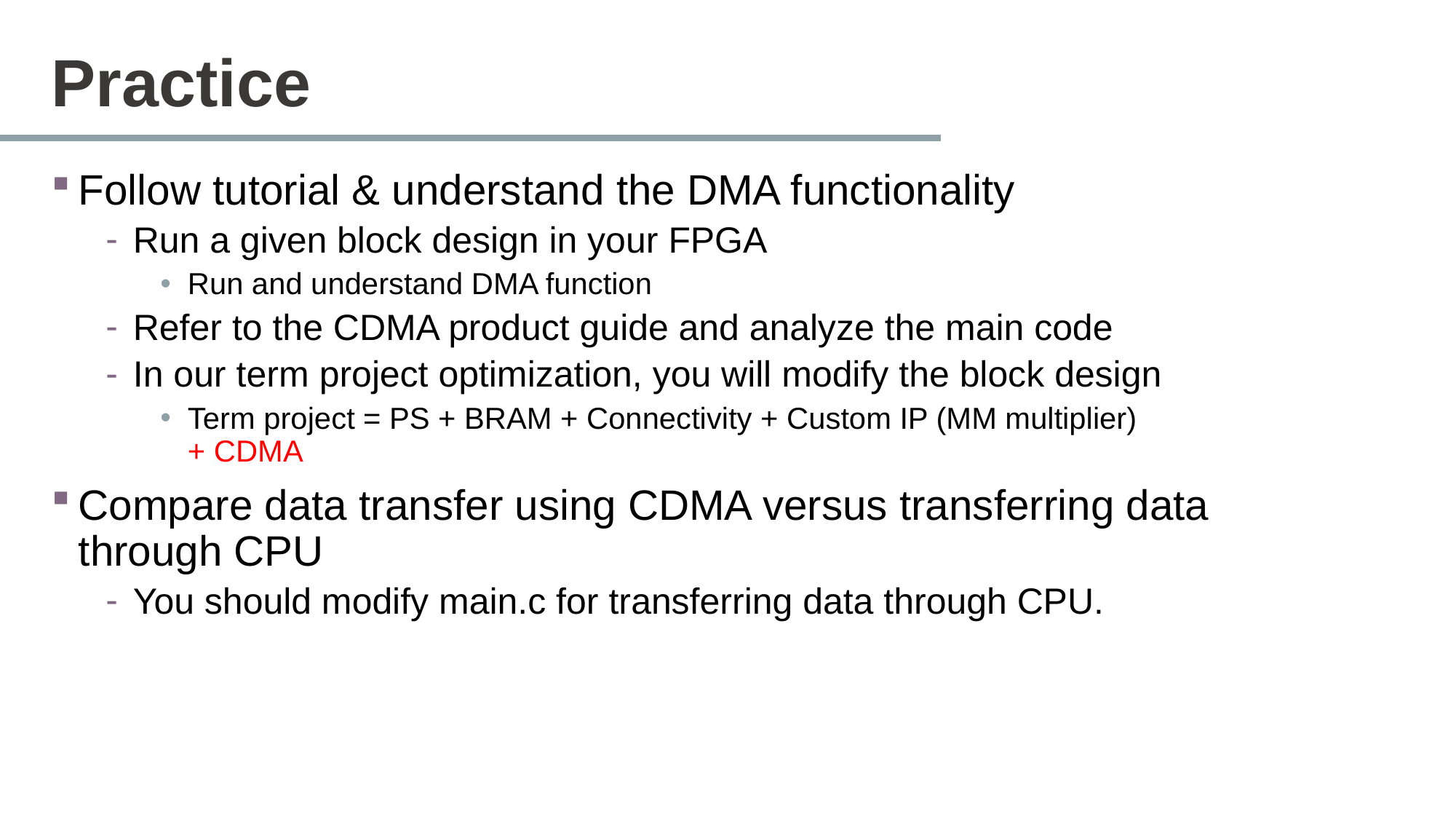

# Practice
Follow tutorial & understand the DMA functionality
Run a given block design in your FPGA
Run and understand DMA function
Refer to the CDMA product guide and analyze the main code
In our term project optimization, you will modify the block design
Term project = PS + BRAM + Connectivity + Custom IP (MM multiplier)
+ CDMA
Compare data transfer using CDMA versus transferring data through CPU
You should modify main.c for transferring data through CPU.